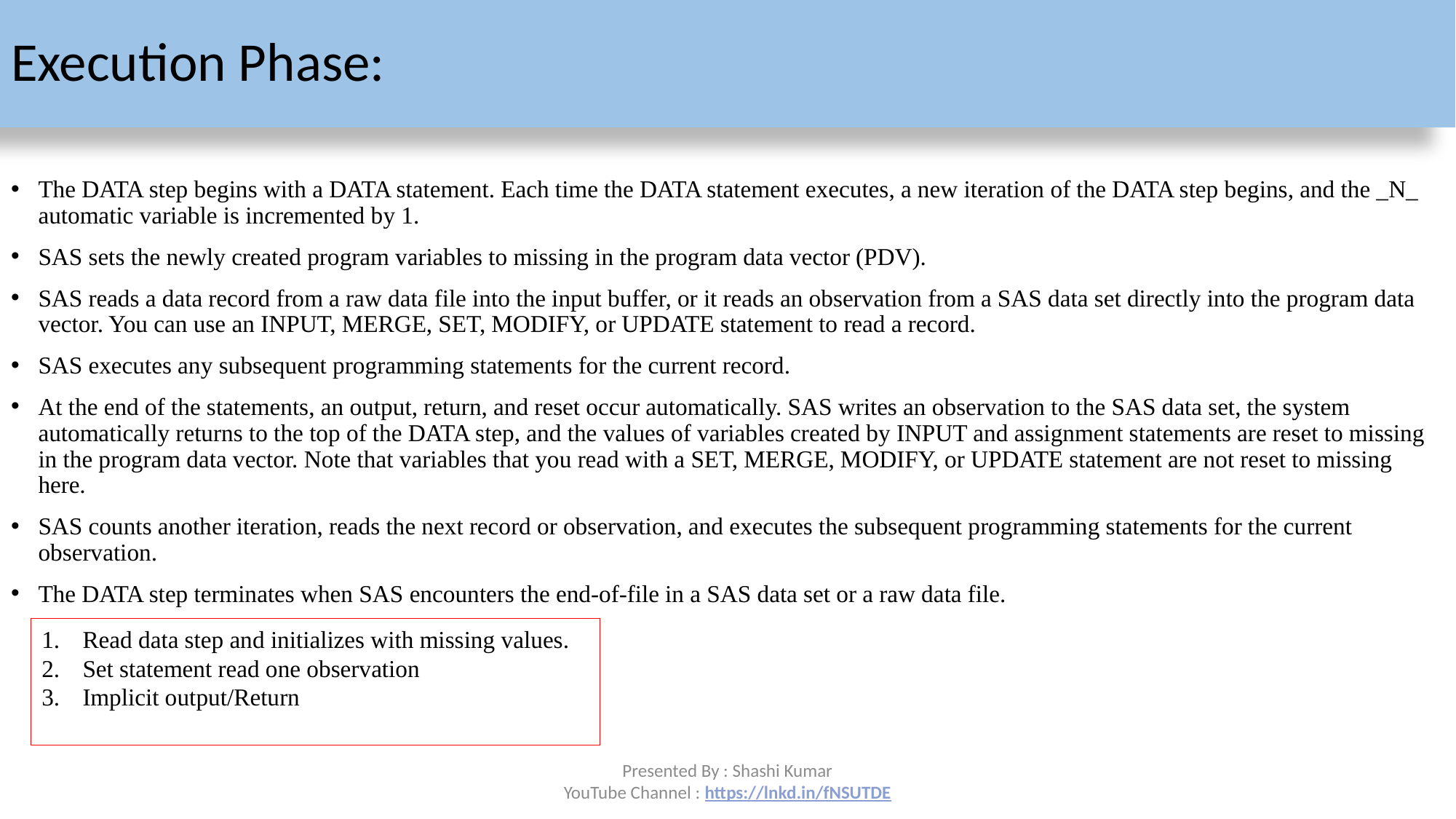

# Execution Phase:

The DATA step begins with a DATA statement. Each time the DATA statement executes, a new iteration of the DATA step begins, and the _N_ automatic variable is incremented by 1.
SAS sets the newly created program variables to missing in the program data vector (PDV).
SAS reads a data record from a raw data file into the input buffer, or it reads an observation from a SAS data set directly into the program data vector. You can use an INPUT, MERGE, SET, MODIFY, or UPDATE statement to read a record.
SAS executes any subsequent programming statements for the current record.
At the end of the statements, an output, return, and reset occur automatically. SAS writes an observation to the SAS data set, the system automatically returns to the top of the DATA step, and the values of variables created by INPUT and assignment statements are reset to missing in the program data vector. Note that variables that you read with a SET, MERGE, MODIFY, or UPDATE statement are not reset to missing here.
SAS counts another iteration, reads the next record or observation, and executes the subsequent programming statements for the current observation.
The DATA step terminates when SAS encounters the end-of-file in a SAS data set or a raw data file.
Read data step and initializes with missing values.
Set statement read one observation
Implicit output/Return

Presented By : Shashi Kumar
YouTube Channel : https://lnkd.in/fNSUTDE